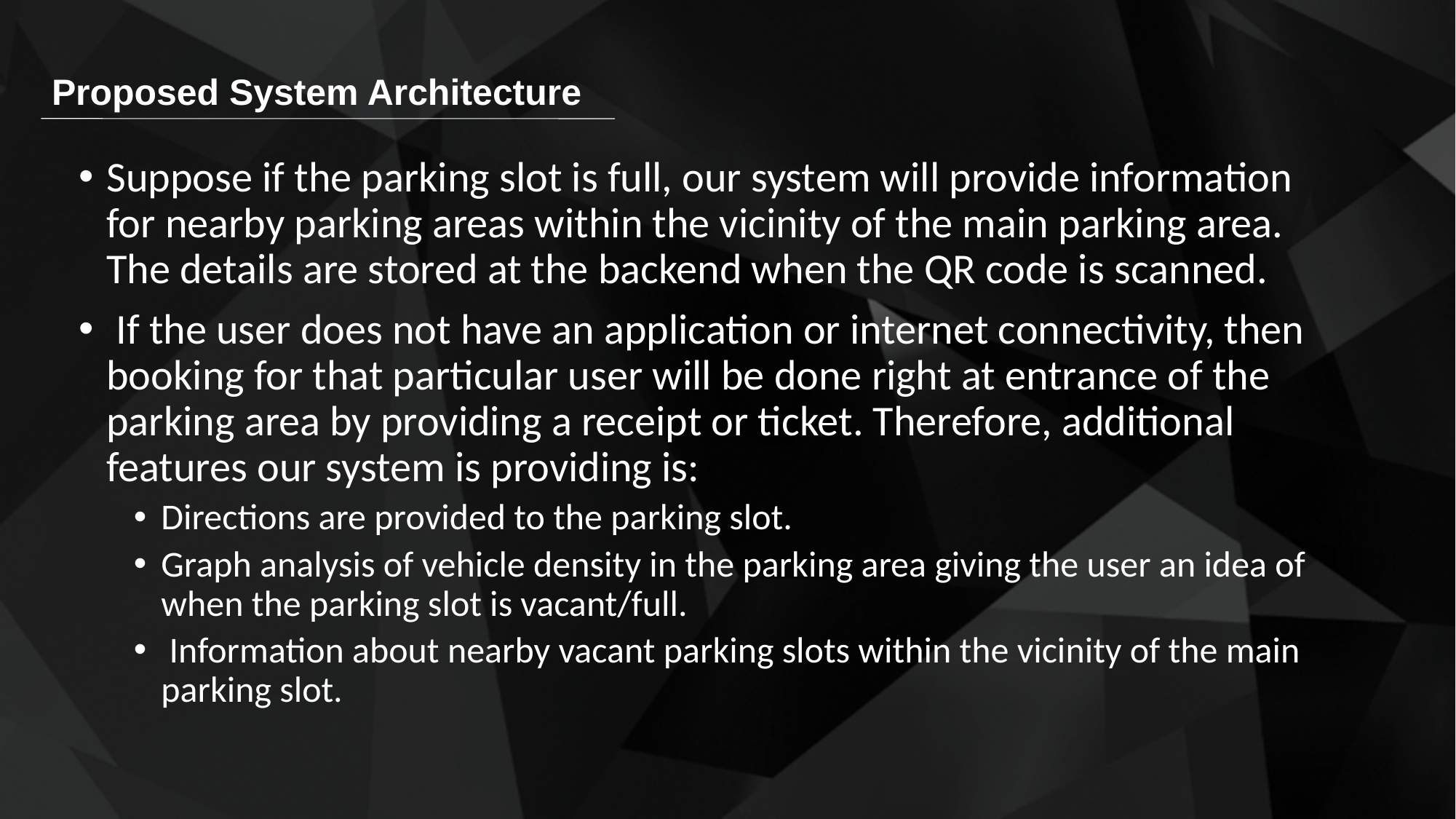

Proposed System Architecture
Suppose if the parking slot is full, our system will provide information for nearby parking areas within the vicinity of the main parking area. The details are stored at the backend when the QR code is scanned.
 If the user does not have an application or internet connectivity, then booking for that particular user will be done right at entrance of the parking area by providing a receipt or ticket. Therefore, additional features our system is providing is:
Directions are provided to the parking slot.
Graph analysis of vehicle density in the parking area giving the user an idea of when the parking slot is vacant/full.
 Information about nearby vacant parking slots within the vicinity of the main parking slot.